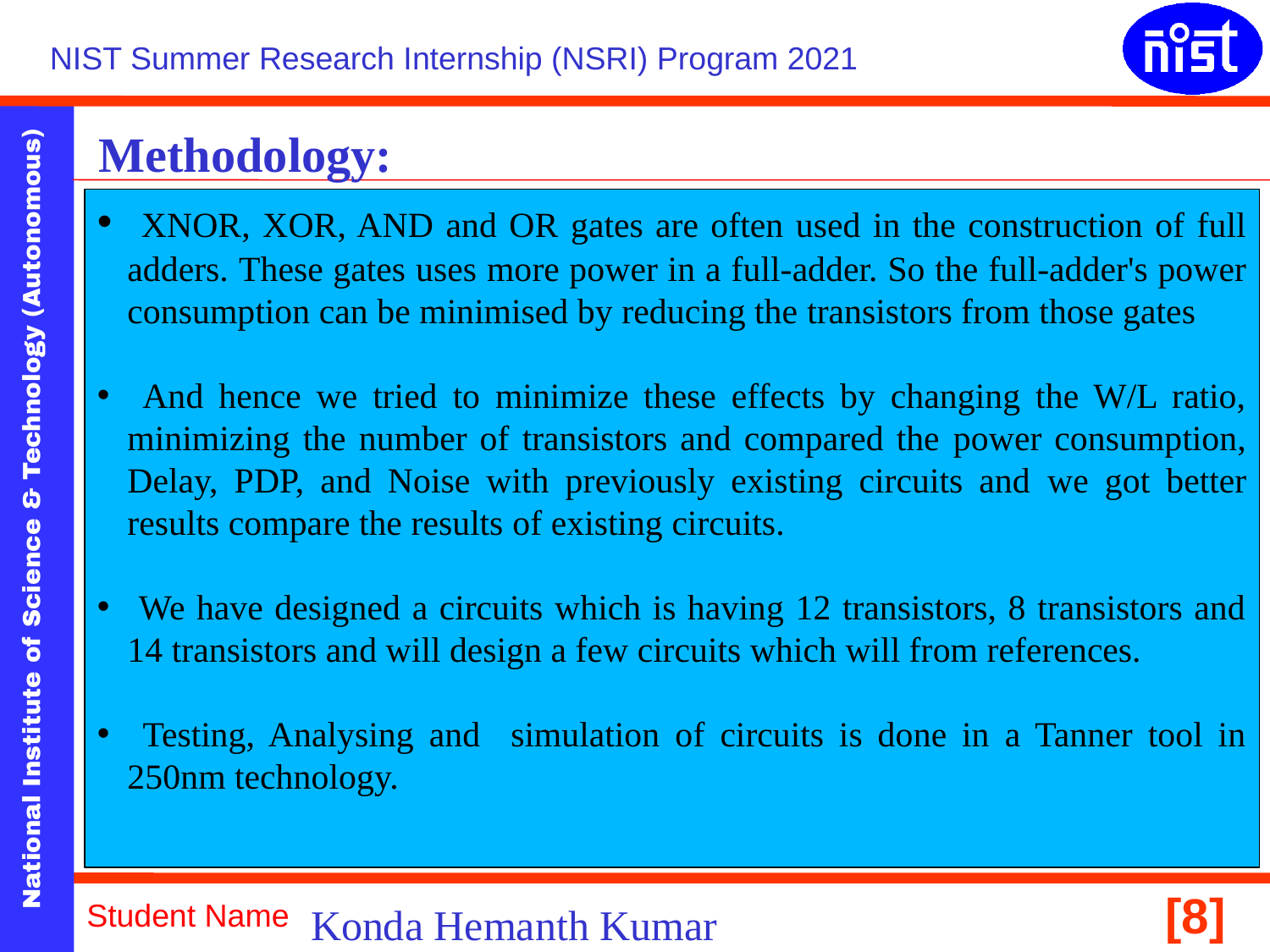

Methodology:
 XNOR, XOR, AND and OR gates are often used in the construction of full adders. These gates uses more power in a full-adder. So the full-adder's power consumption can be minimised by reducing the transistors from those gates

 And hence we tried to minimize these effects by changing the W/L ratio, minimizing the number of transistors and compared the power consumption, Delay, PDP, and Noise with previously existing circuits and we got better results compare the results of existing circuits.

 We have designed a circuits which is having 12 transistors, 8 transistors and 14 transistors and will design a few circuits which will from references.

 Testing, Analysing and  simulation of circuits is done in a Tanner tool in 250nm technology.
Konda Hemanth Kumar